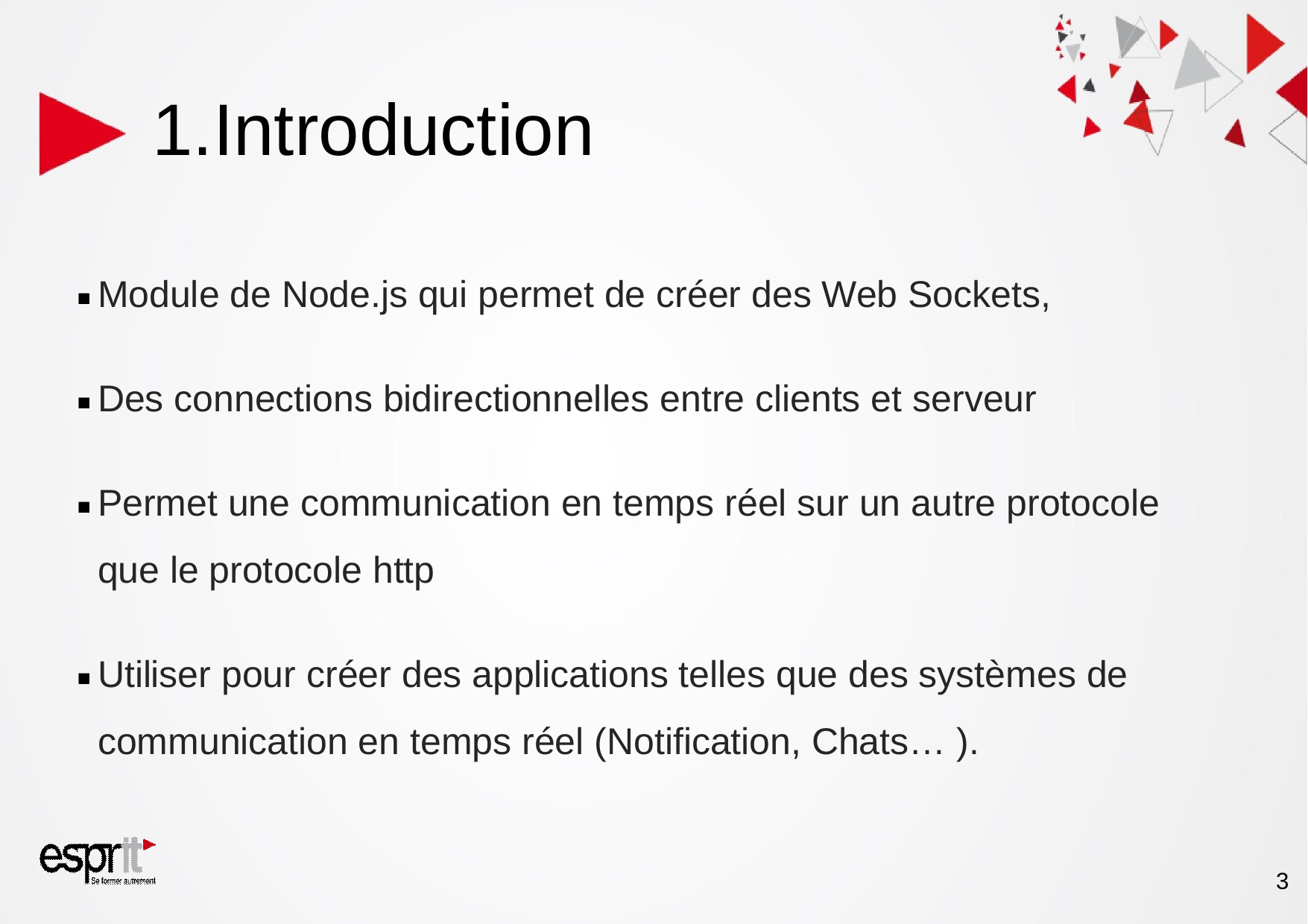

Introduction
Module de Node.js qui permet de créer des Web Sockets,
Des connections bidirectionnelles entre clients et serveur
Permet une communication en temps réel sur un autre protocole que le protocole http
Utiliser pour créer des applications telles que des systèmes de communication en temps réel (Notification, Chats… ).

3